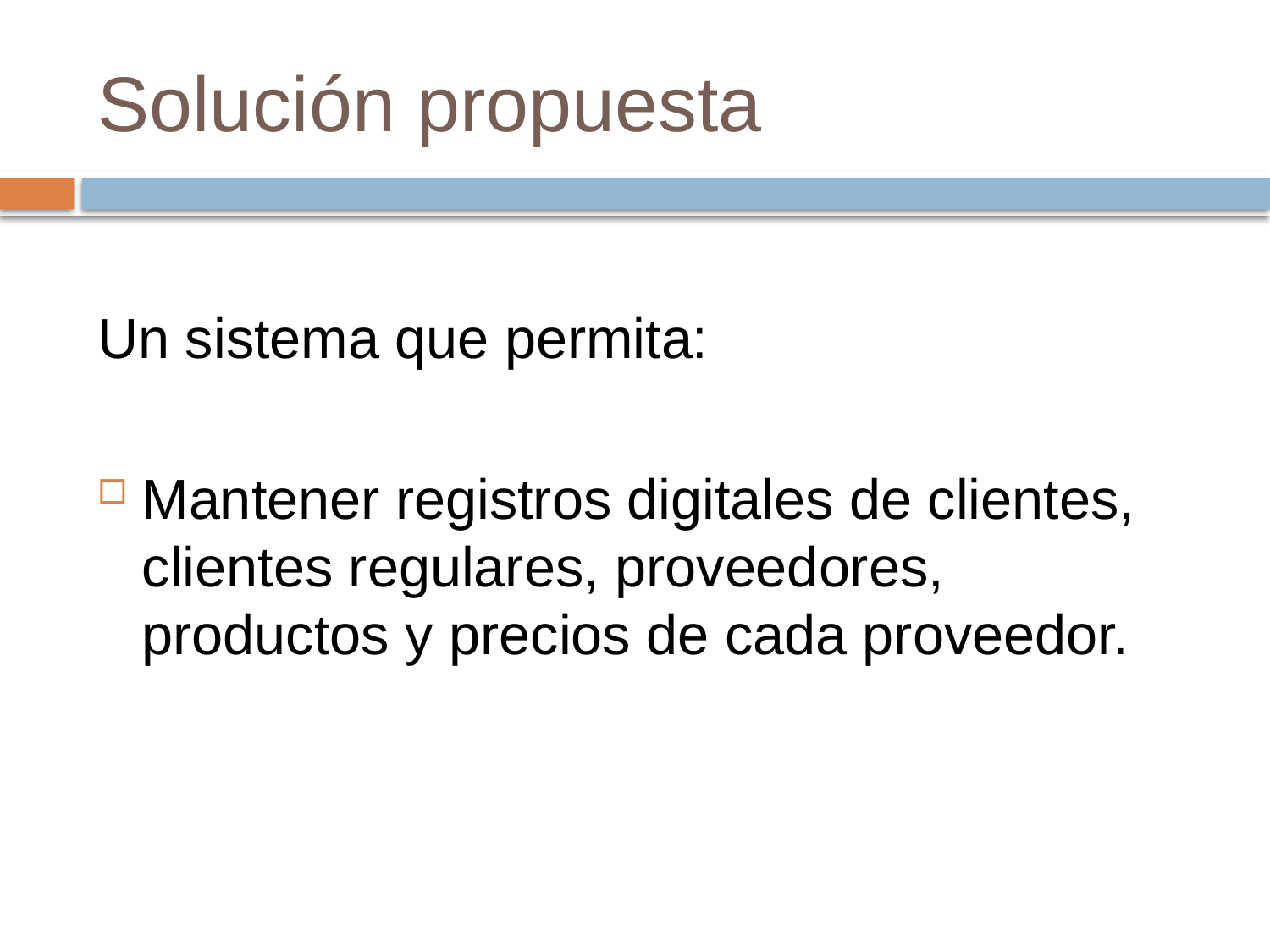

# Solución propuesta

Un sistema que permita:

Mantener registros digitales de clientes, clientes regulares, proveedores, productos y precios de cada proveedor.